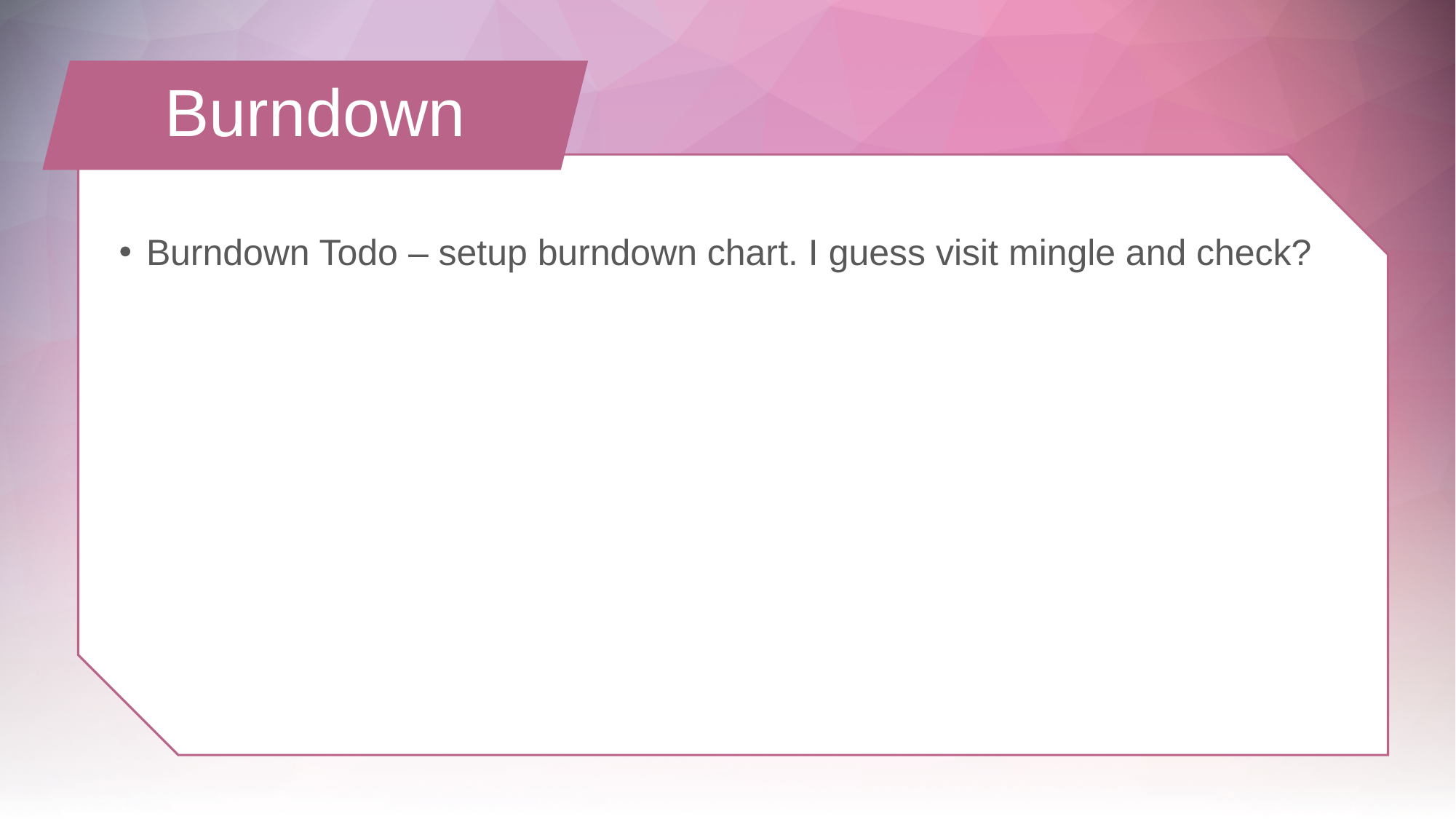

# Burndown

Burndown Todo – setup burndown chart. I guess visit mingle and check?